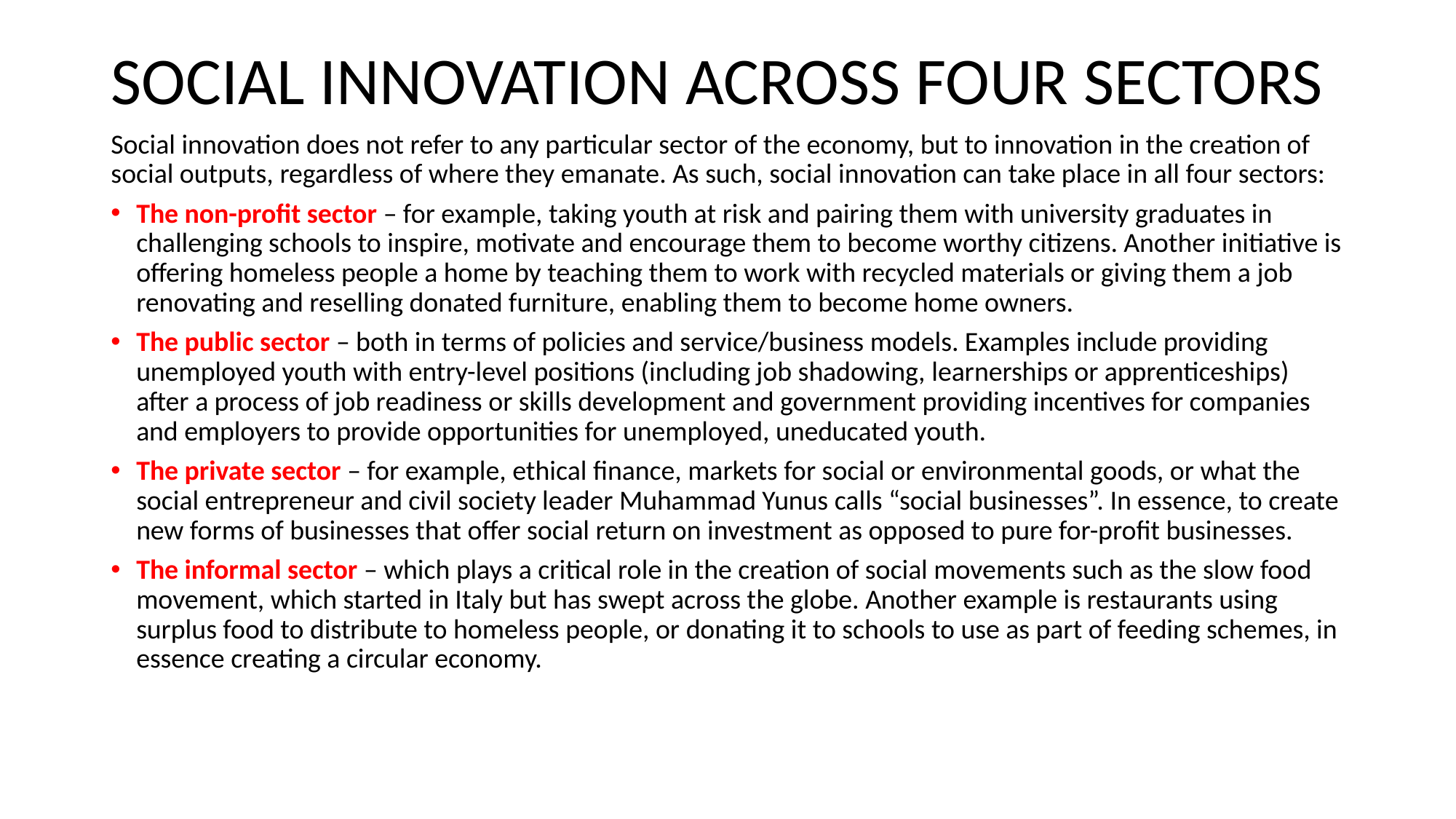

# SOCIAL INNOVATION ACROSS FOUR SECTORS
Social innovation does not refer to any particular sector of the economy, but to innovation in the creation of social outputs, regardless of where they emanate. As such, social innovation can take place in all four sectors:
The non-profit sector – for example, taking youth at risk and pairing them with university graduates in challenging schools to inspire, motivate and encourage them to become worthy citizens. Another initiative is offering homeless people a home by teaching them to work with recycled materials or giving them a job renovating and reselling donated furniture, enabling them to become home owners.
The public sector – both in terms of policies and service/business models. Examples include providing unemployed youth with entry-level positions (including job shadowing, learnerships or apprenticeships) after a process of job readiness or skills development and government providing incentives for companies and employers to provide opportunities for unemployed, uneducated youth.
The private sector – for example, ethical finance, markets for social or environmental goods, or what the social entrepreneur and civil society leader Muhammad Yunus calls “social businesses”. In essence, to create new forms of businesses that offer social return on investment as opposed to pure for-profit businesses.
The informal sector – which plays a critical role in the creation of social movements such as the slow food movement, which started in Italy but has swept across the globe. Another example is restaurants using surplus food to distribute to homeless people, or donating it to schools to use as part of feeding schemes, in essence creating a circular economy.